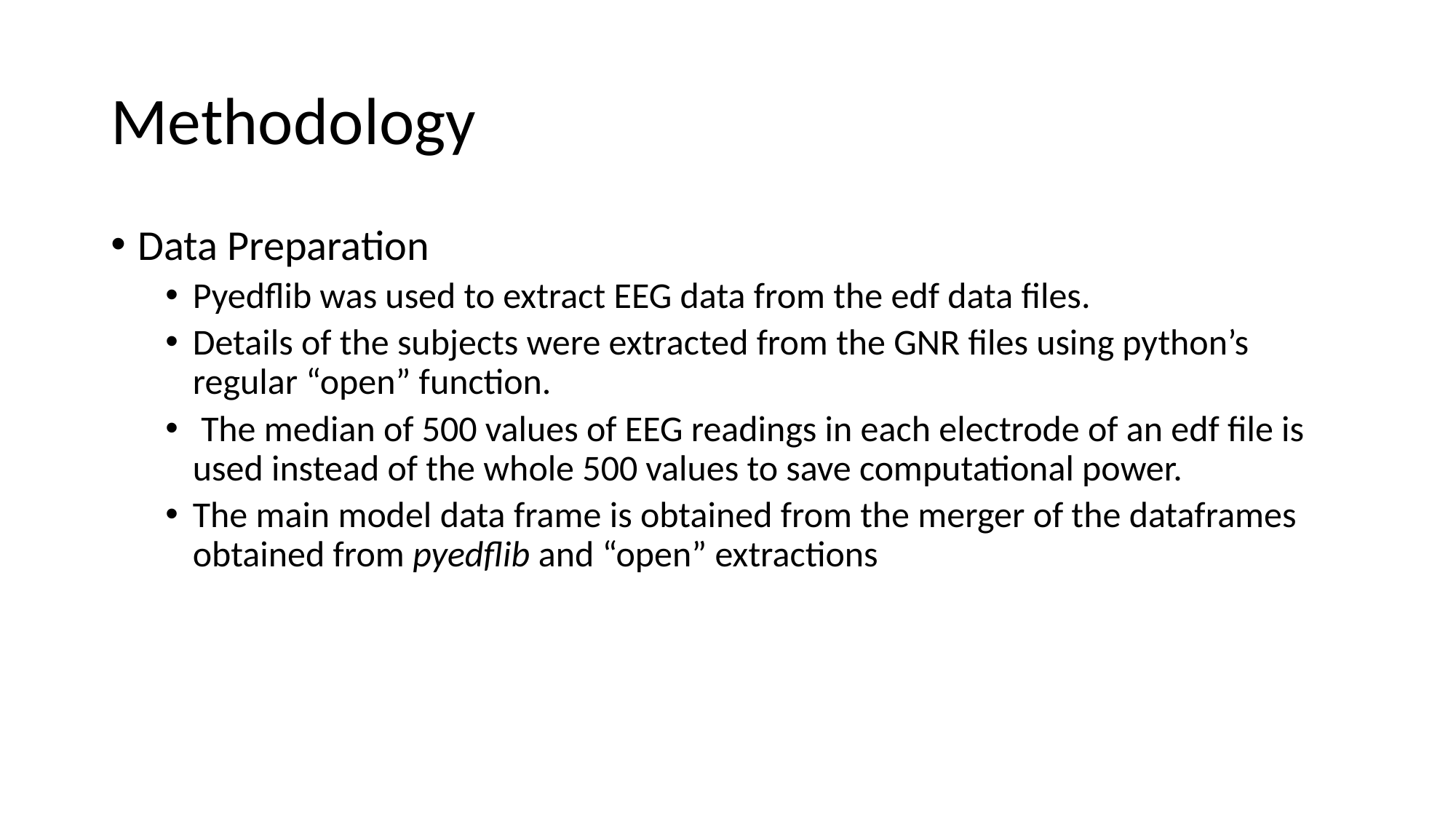

# Methodology
Data Preparation
Pyedflib was used to extract EEG data from the edf data files.
Details of the subjects were extracted from the GNR files using python’s regular “open” function.
 The median of 500 values of EEG readings in each electrode of an edf file is used instead of the whole 500 values to save computational power.
The main model data frame is obtained from the merger of the dataframes obtained from pyedflib and “open” extractions